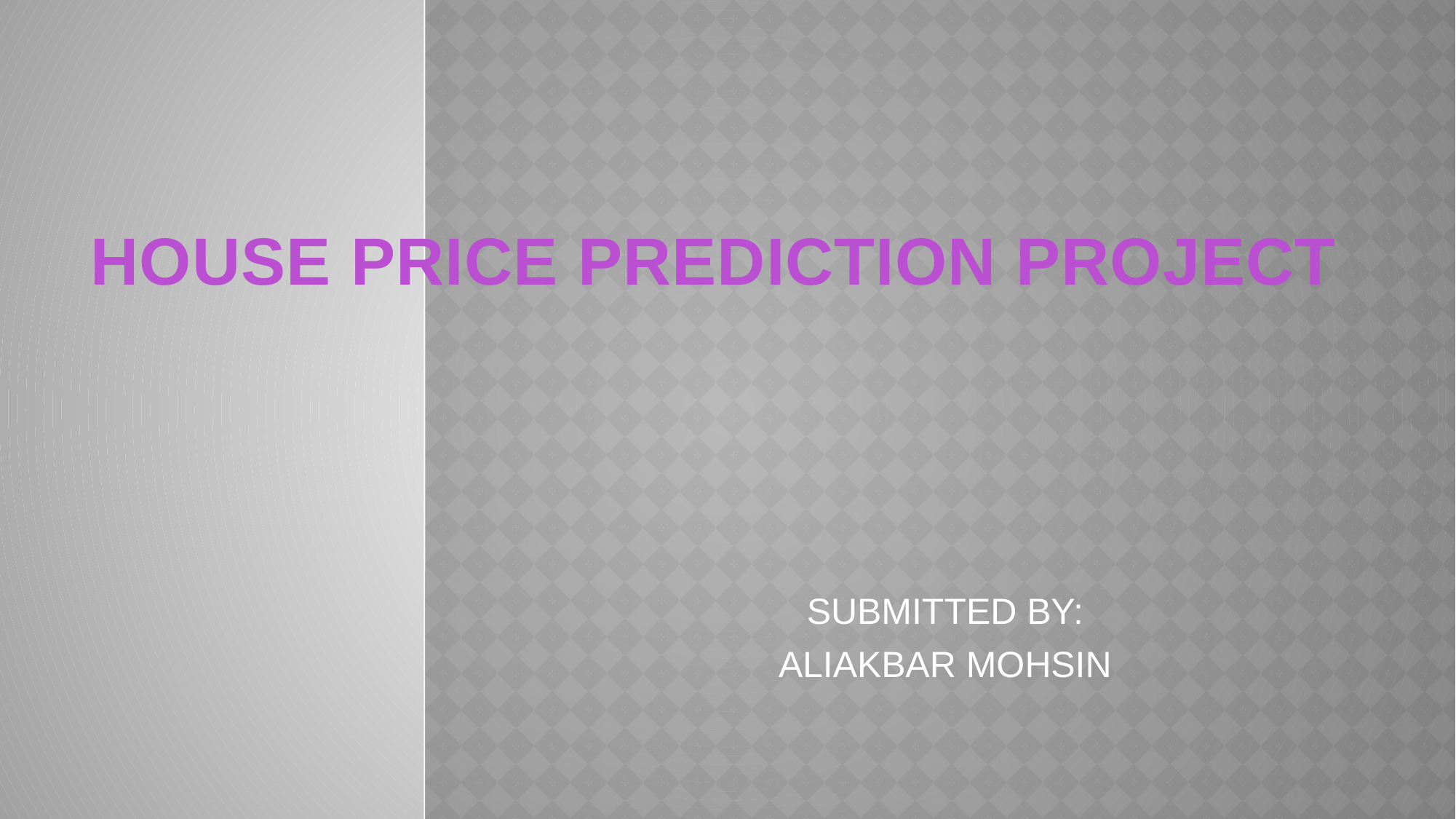

# HOUSE PRICE PREDICTION PROJECT
SUBMITTED BY:
ALIAKBAR MOHSIN